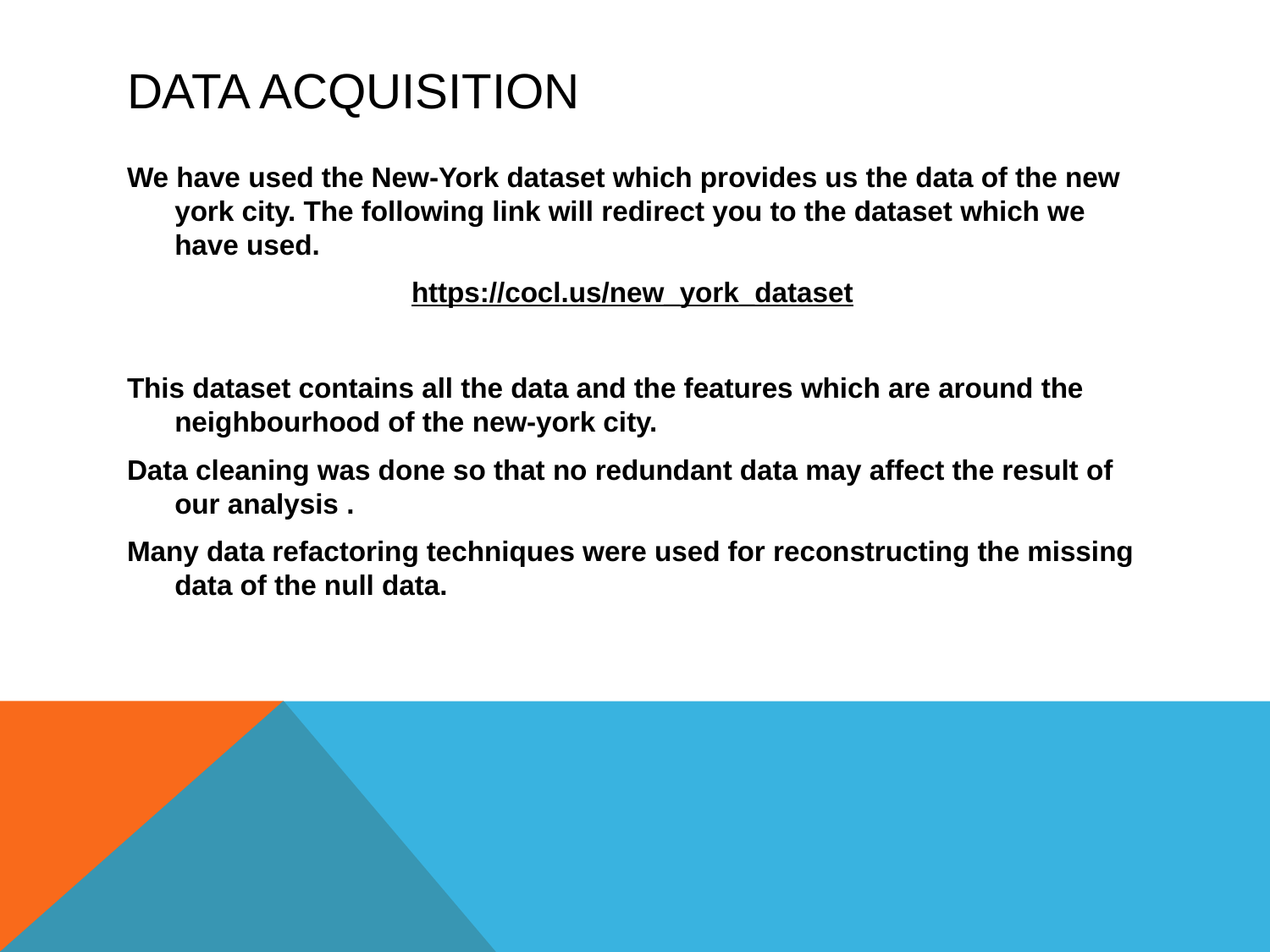

# Data acquisition
We have used the New-York dataset which provides us the data of the new york city. The following link will redirect you to the dataset which we have used.
https://cocl.us/new_york_dataset

This dataset contains all the data and the features which are around the neighbourhood of the new-york city.
Data cleaning was done so that no redundant data may affect the result of our analysis .
Many data refactoring techniques were used for reconstructing the missing data of the null data.